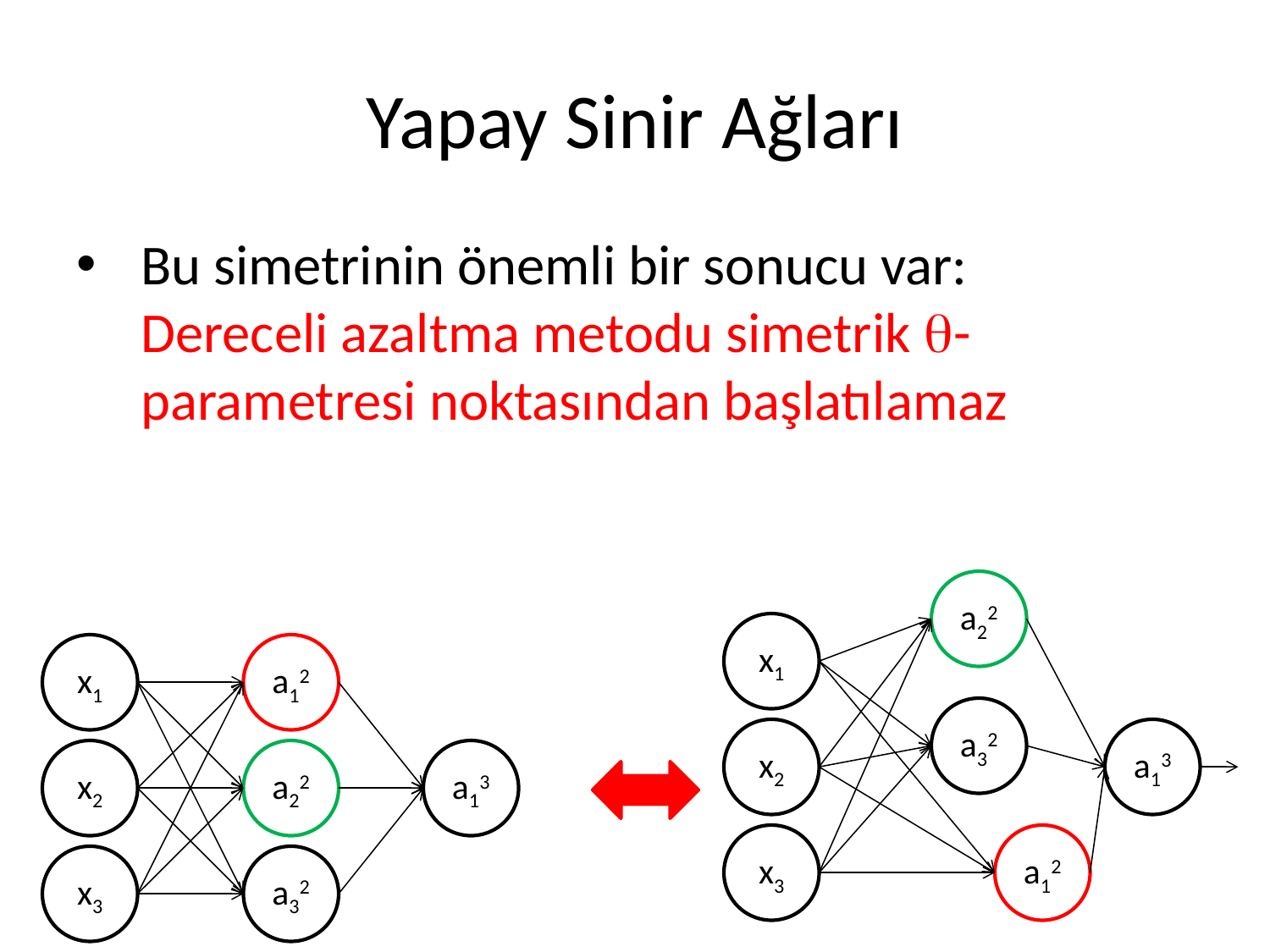

# Yapay Sinir Ağları
Bu simetrinin önemli bir sonucu var:
Dereceli azaltma metodu simetrik θ-parametresi noktasından başlatılamaz
a22
x1
a32
x2
a13
x3
a12
x1
a12
x2
a22
a13
x3
a32